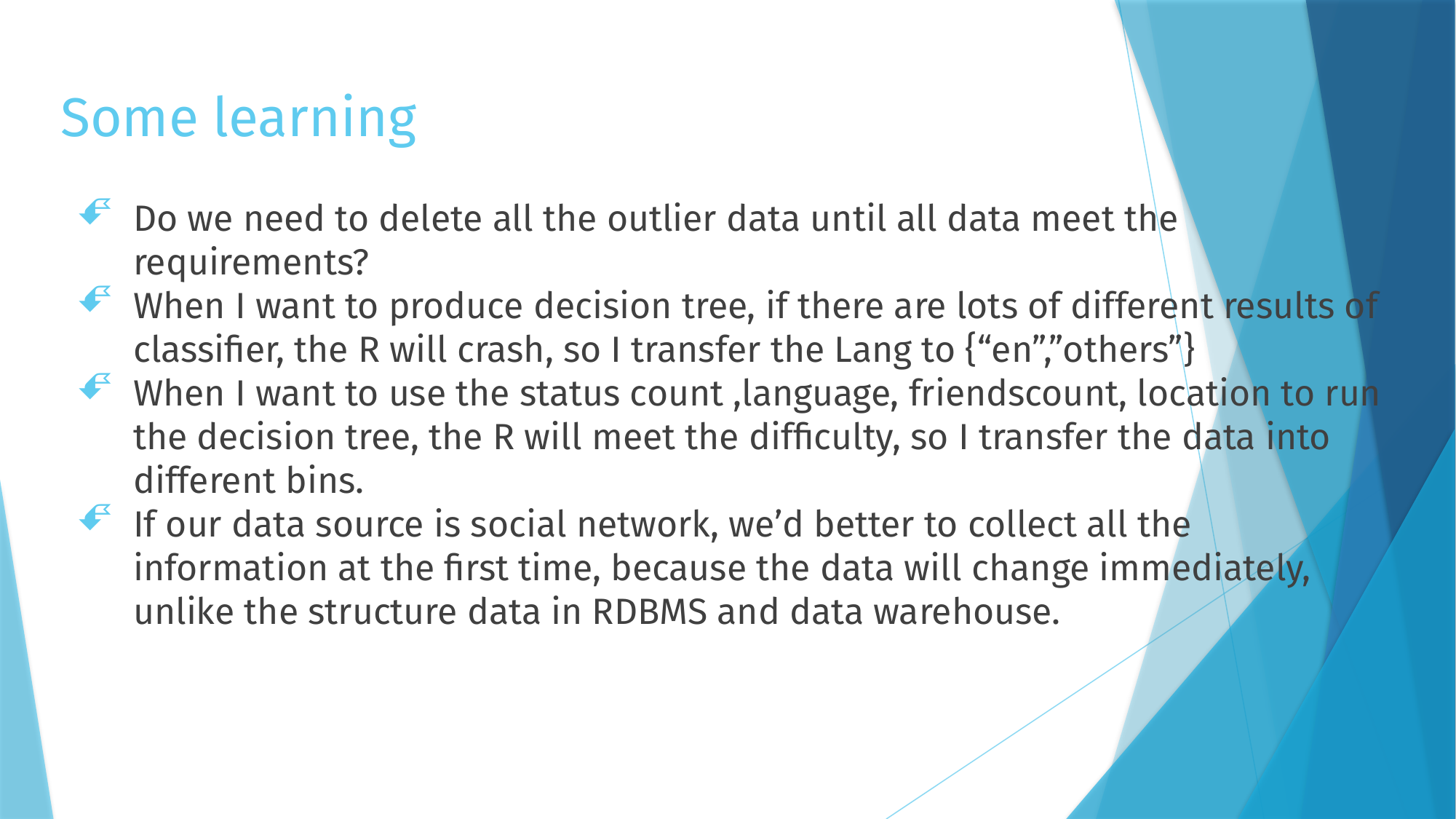

# Some learning
Do we need to delete all the outlier data until all data meet the requirements?
When I want to produce decision tree, if there are lots of different results of classifier, the R will crash, so I transfer the Lang to {“en”,”others”}
When I want to use the status count ,language, friendscount, location to run the decision tree, the R will meet the difficulty, so I transfer the data into different bins.
If our data source is social network, we’d better to collect all the information at the first time, because the data will change immediately, unlike the structure data in RDBMS and data warehouse.